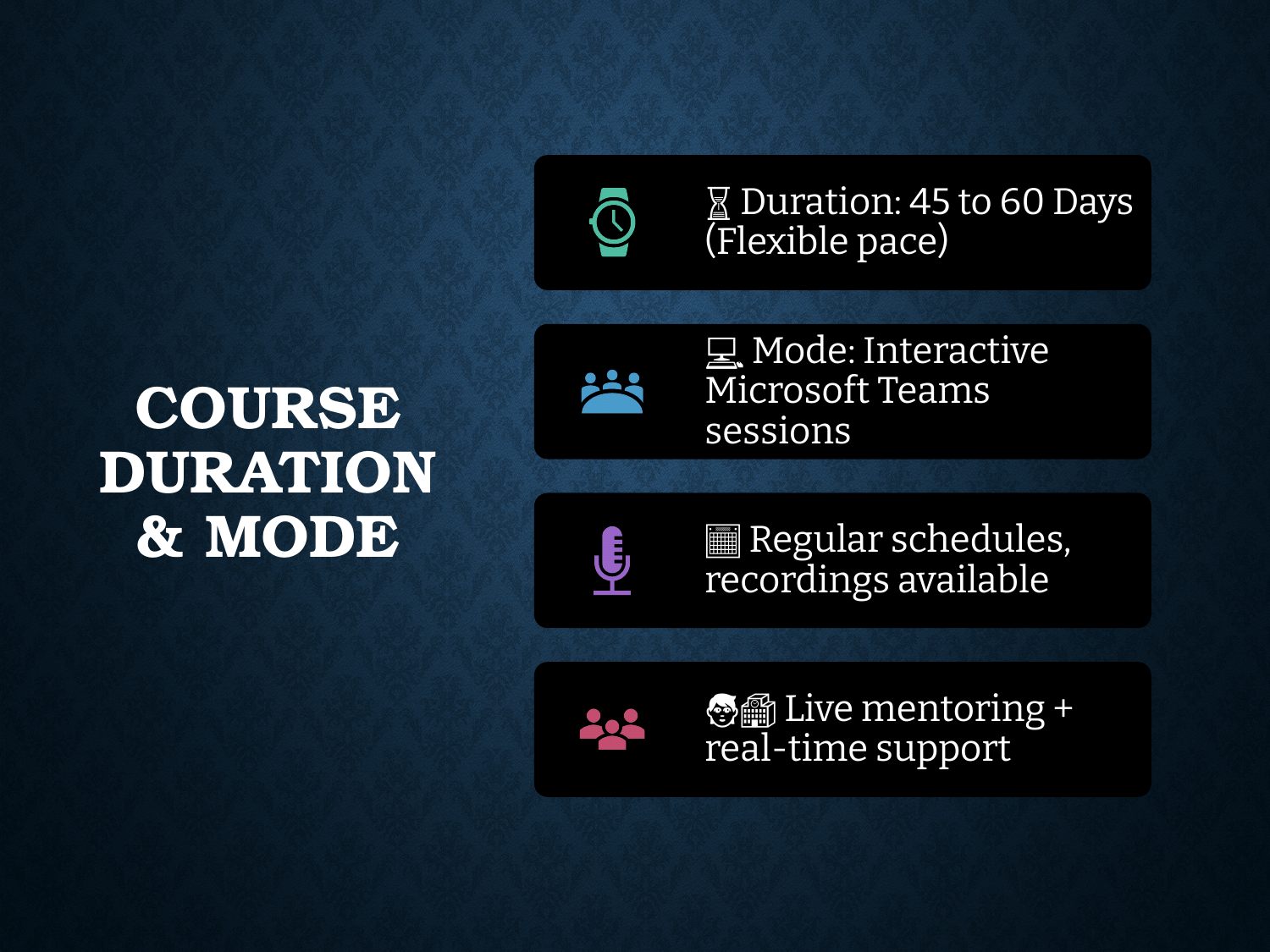

# Course Duration & Mode
⏳ Duration: 45 to 60 Days (Flexible pace)
💻 Mode: Interactive Microsoft Teams sessions
📅 Regular schedules, recordings available
🧑‍🏫 Live mentoring + real-time support